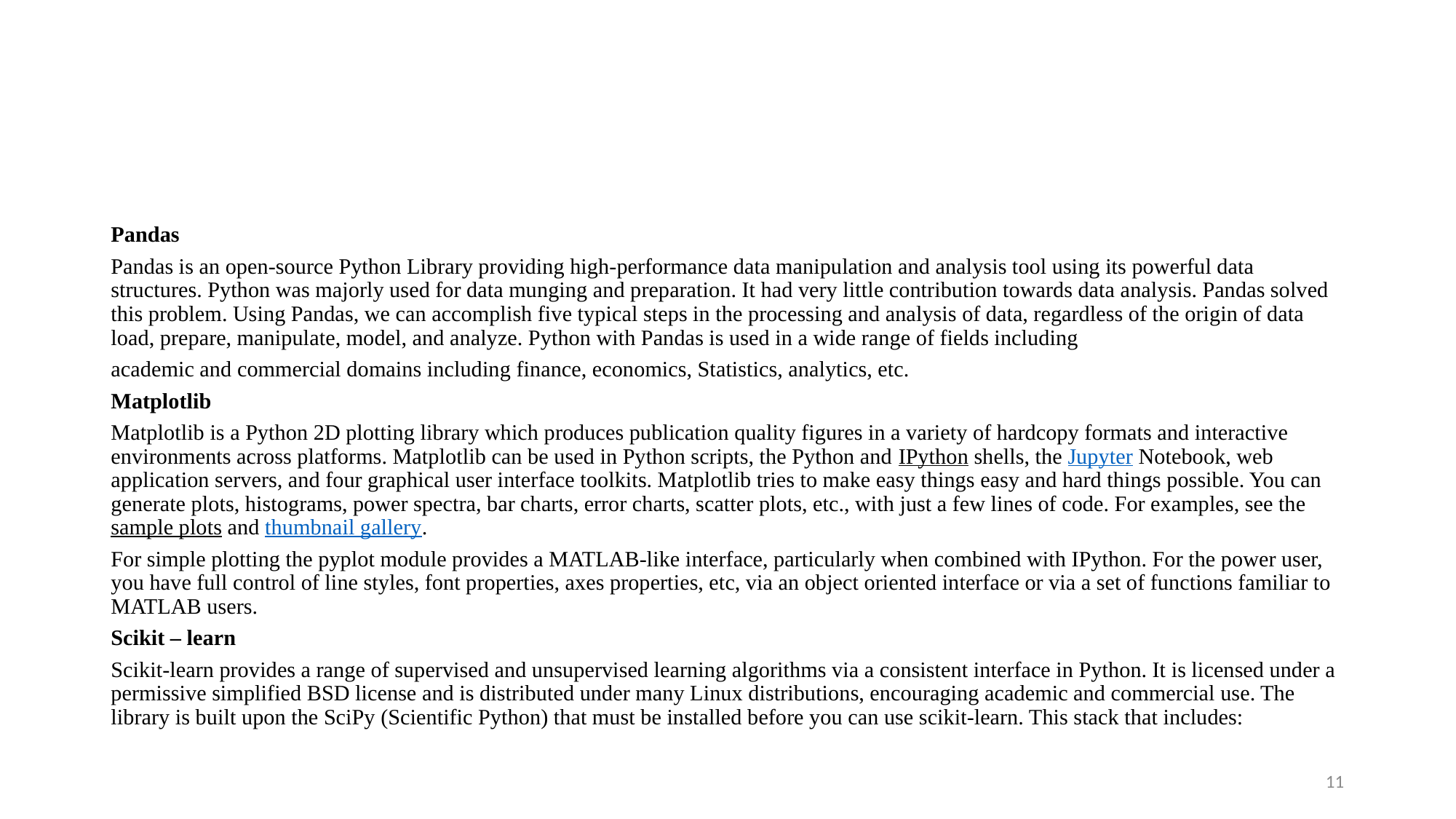

#
Pandas
Pandas is an open-source Python Library providing high-performance data manipulation and analysis tool using its powerful data structures. Python was majorly used for data munging and preparation. It had very little contribution towards data analysis. Pandas solved this problem. Using Pandas, we can accomplish five typical steps in the processing and analysis of data, regardless of the origin of data load, prepare, manipulate, model, and analyze. Python with Pandas is used in a wide range of fields including
academic and commercial domains including finance, economics, Statistics, analytics, etc.
Matplotlib
Matplotlib is a Python 2D plotting library which produces publication quality figures in a variety of hardcopy formats and interactive environments across platforms. Matplotlib can be used in Python scripts, the Python and IPython shells, the Jupyter Notebook, web application servers, and four graphical user interface toolkits. Matplotlib tries to make easy things easy and hard things possible. You can generate plots, histograms, power spectra, bar charts, error charts, scatter plots, etc., with just a few lines of code. For examples, see the sample plots and thumbnail gallery.
For simple plotting the pyplot module provides a MATLAB-like interface, particularly when combined with IPython. For the power user, you have full control of line styles, font properties, axes properties, etc, via an object oriented interface or via a set of functions familiar to MATLAB users.
Scikit – learn
Scikit-learn provides a range of supervised and unsupervised learning algorithms via a consistent interface in Python. It is licensed under a permissive simplified BSD license and is distributed under many Linux distributions, encouraging academic and commercial use. The library is built upon the SciPy (Scientific Python) that must be installed before you can use scikit-learn. This stack that includes:
11